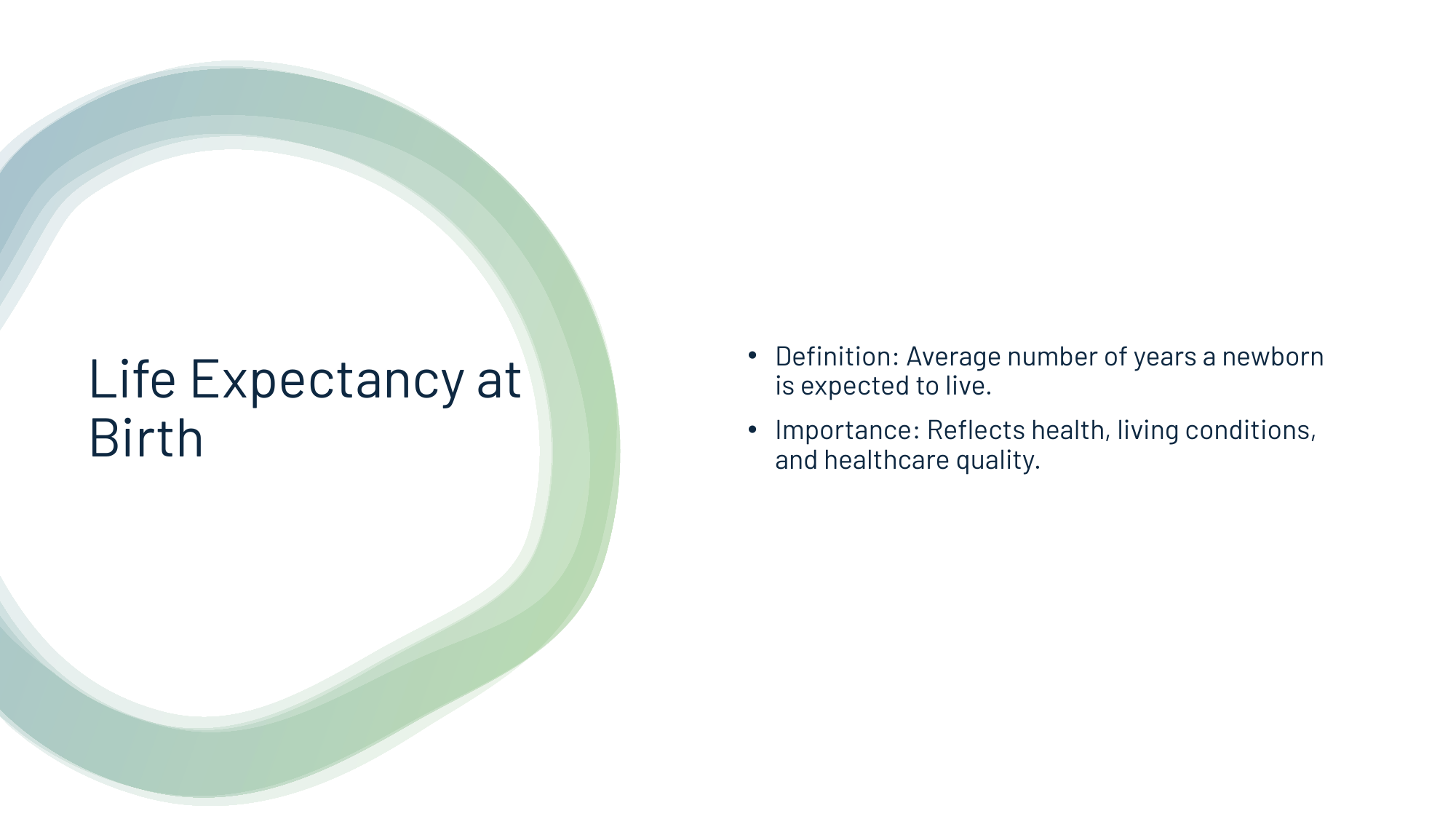

Definition: Average number of years a newborn is expected to live.
Importance: Reflects health, living conditions, and healthcare quality.
# Life Expectancy at Birth